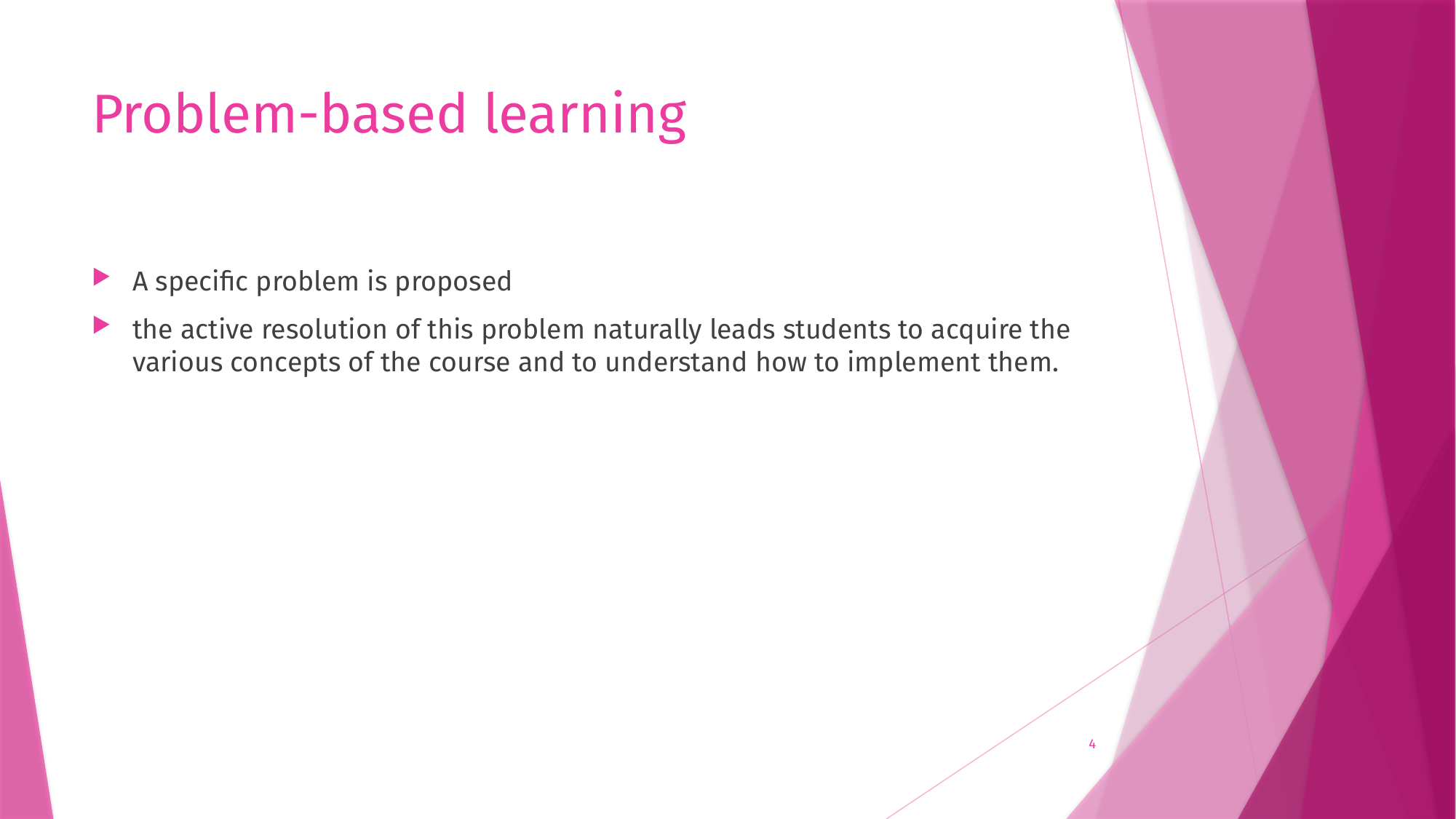

# Problem-based learning
A specific problem is proposed
the active resolution of this problem naturally leads students to acquire the various concepts of the course and to understand how to implement them.
4